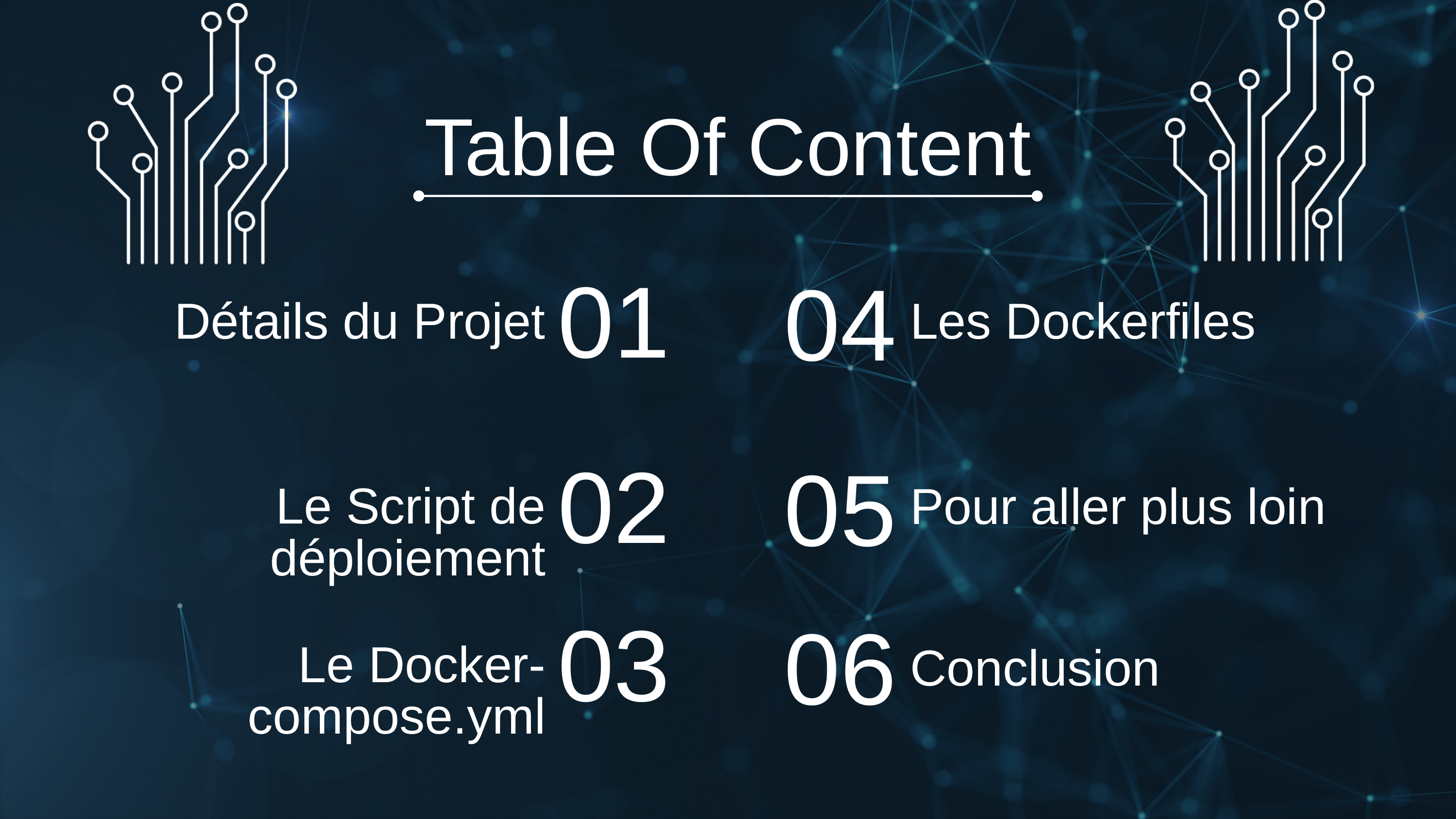

Table Of Content

01
04
Détails du Projet
Les Dockerfiles
02
05
Le Script de déploiement
Pour aller plus loin
03
06
Le Docker-compose.yml
Conclusion